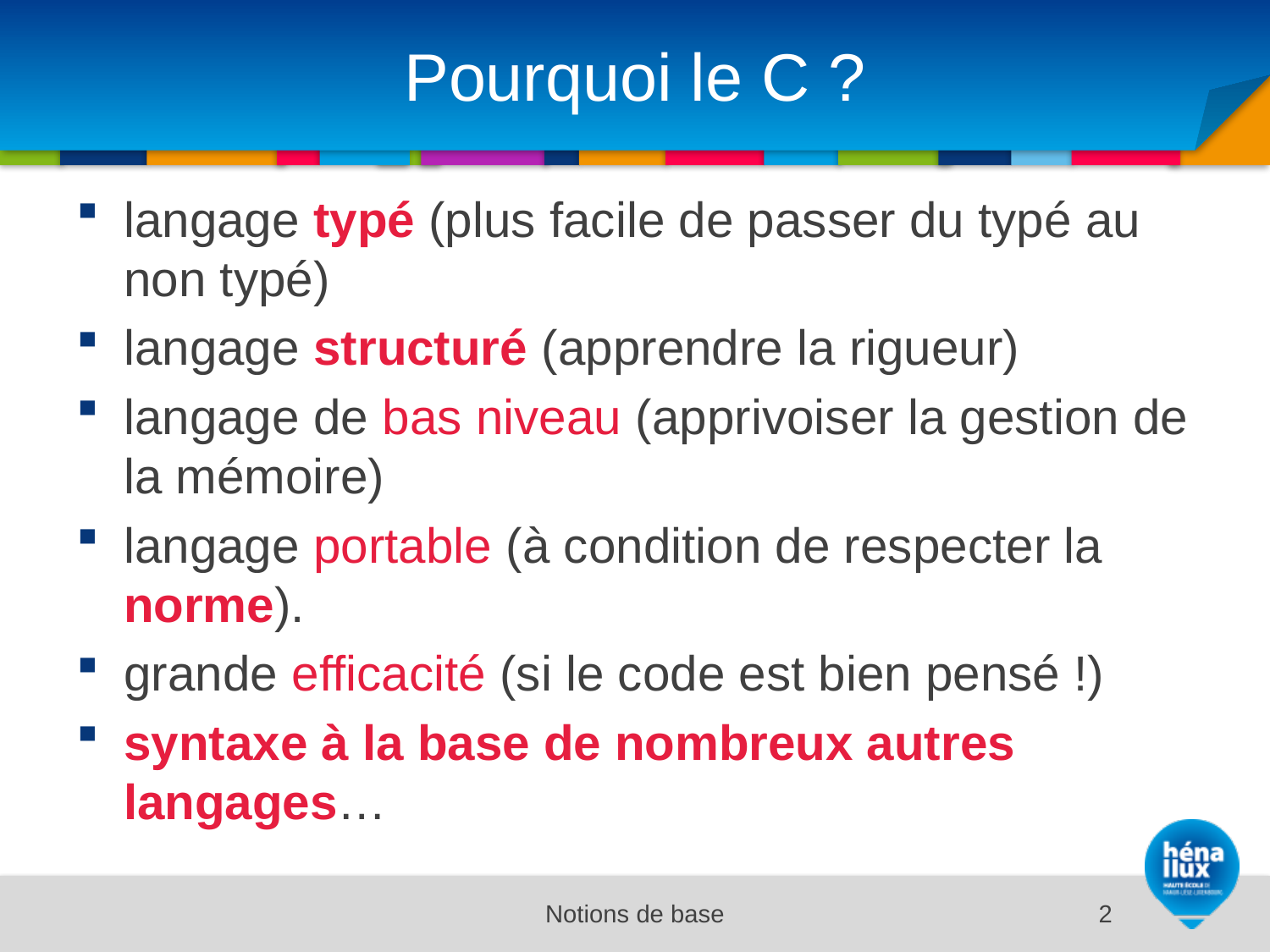

# Pourquoi le C ?
langage typé (plus facile de passer du typé au non typé)
langage structuré (apprendre la rigueur)
langage de bas niveau (apprivoiser la gestion de la mémoire)
langage portable (à condition de respecter la norme).
grande efficacité (si le code est bien pensé !)
syntaxe à la base de nombreux autres langages…
Notions de base

2